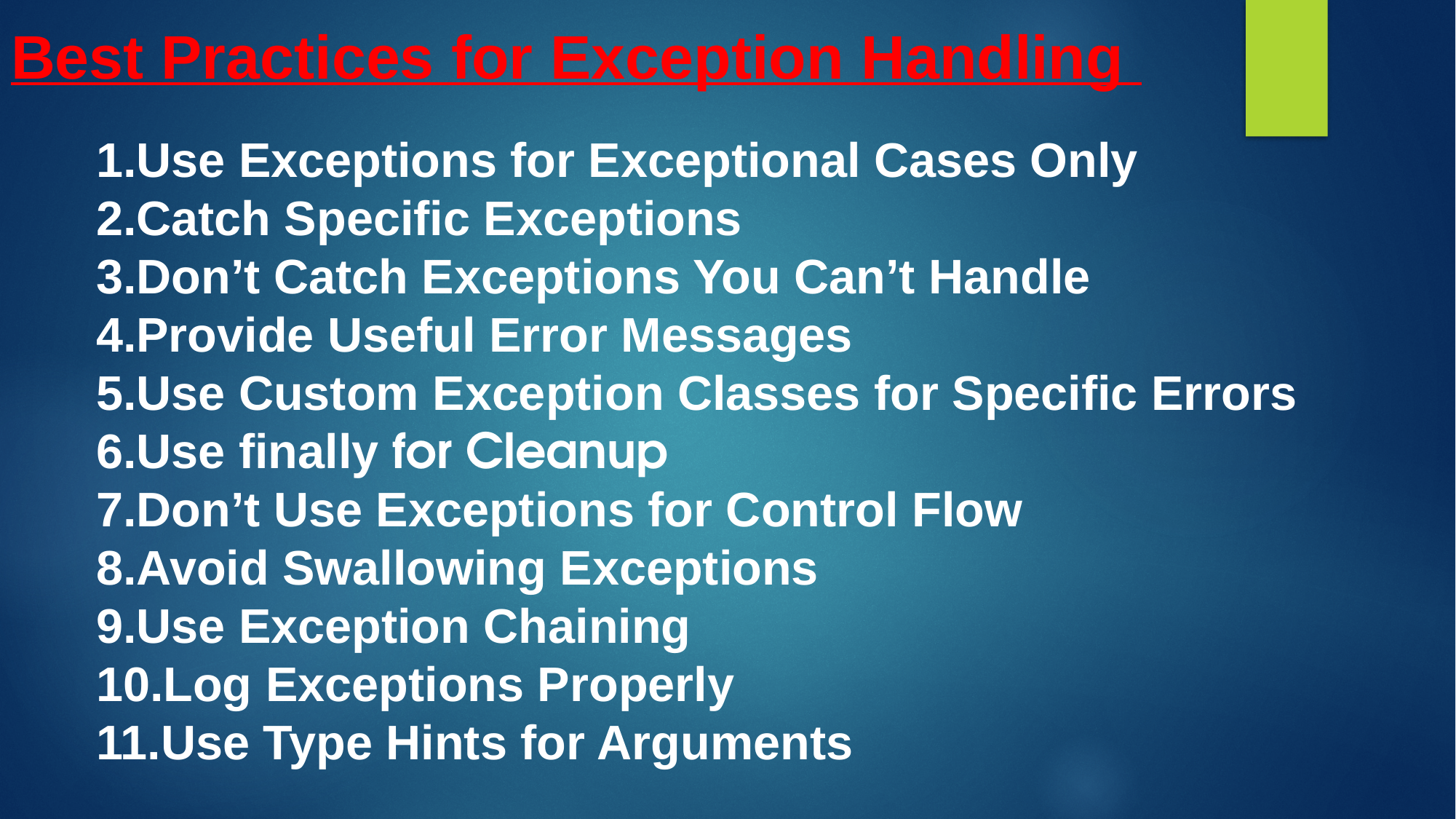

# Best Practices for Exception Handling

Use Exceptions for Exceptional Cases Only
Catch Specific Exceptions
Don’t Catch Exceptions You Can’t Handle
Provide Useful Error Messages
Use Custom Exception Classes for Specific Errors
Use finally for Cleanup
Don’t Use Exceptions for Control Flow
Avoid Swallowing Exceptions
Use Exception Chaining
Log Exceptions Properly
Use Type Hints for Arguments